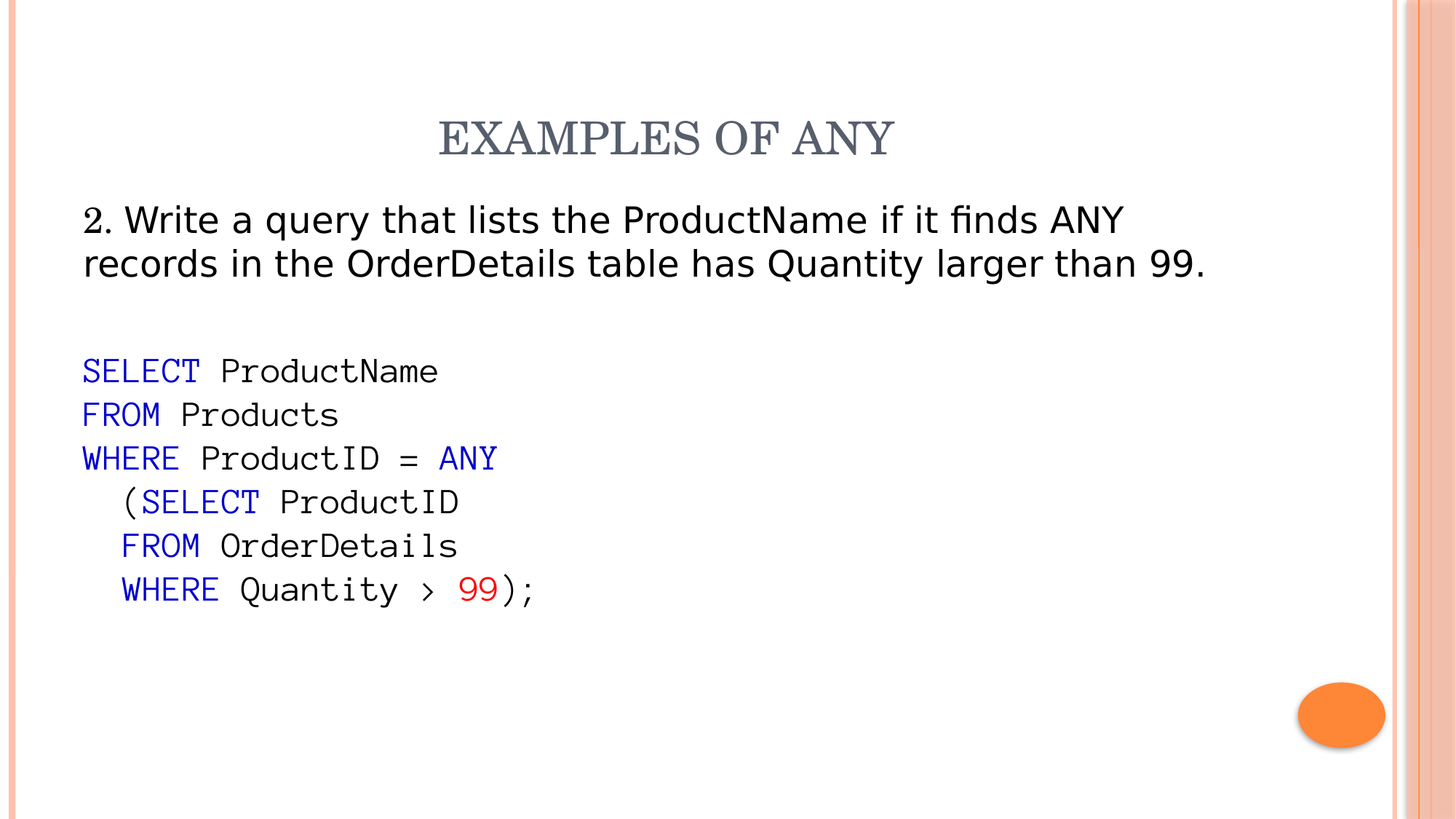

# Examples of ANY
2. Write a query that lists the ProductName if it finds ANY records in the OrderDetails table has Quantity larger than 99.

SELECT ProductName
FROM Products
WHERE ProductID = ANY
  (SELECT ProductID
  FROM OrderDetails
  WHERE Quantity > 99);